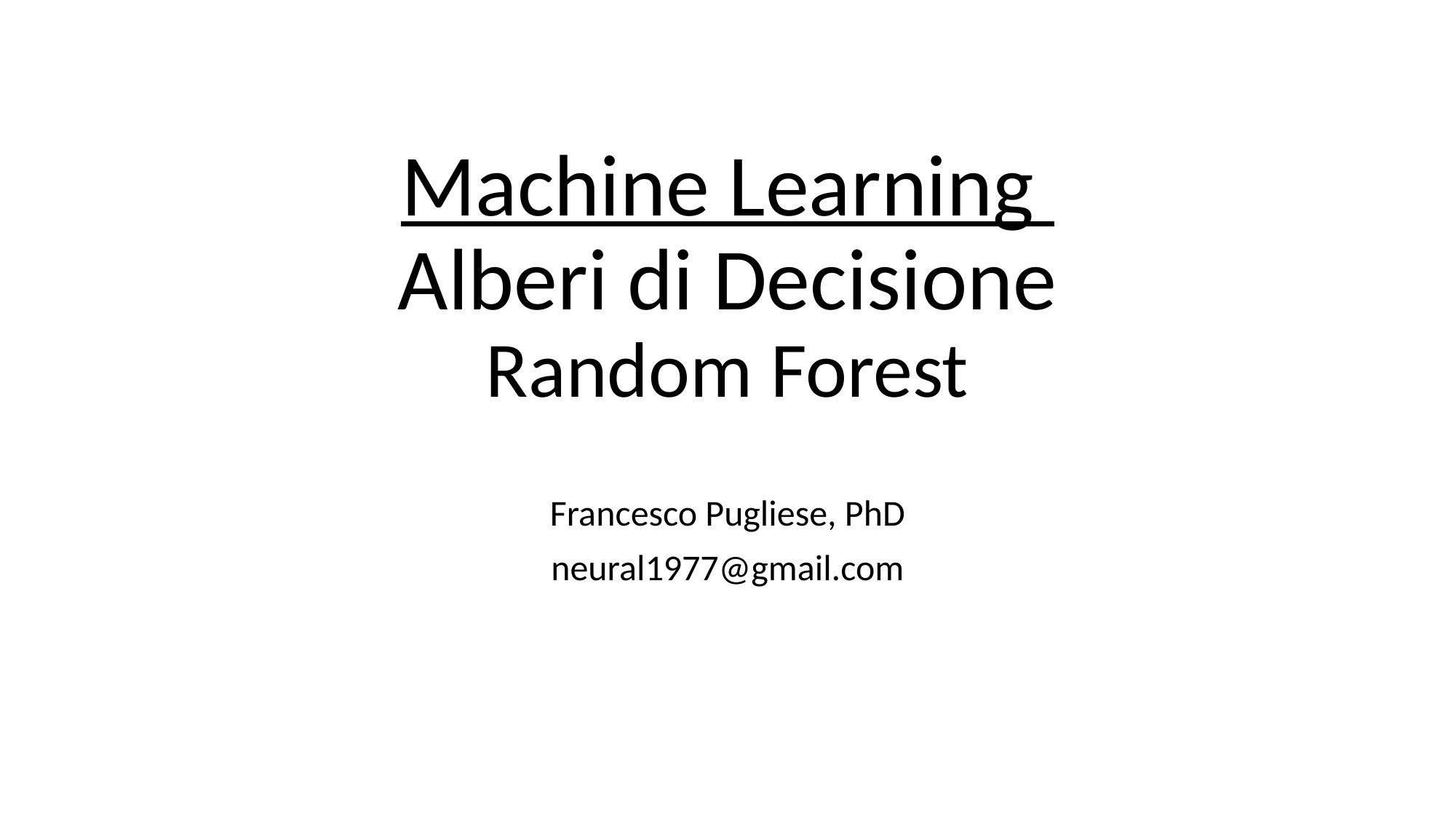

# Machine Learning Alberi di Decisione Random Forest

Francesco Pugliese, PhD
neural1977@gmail.com